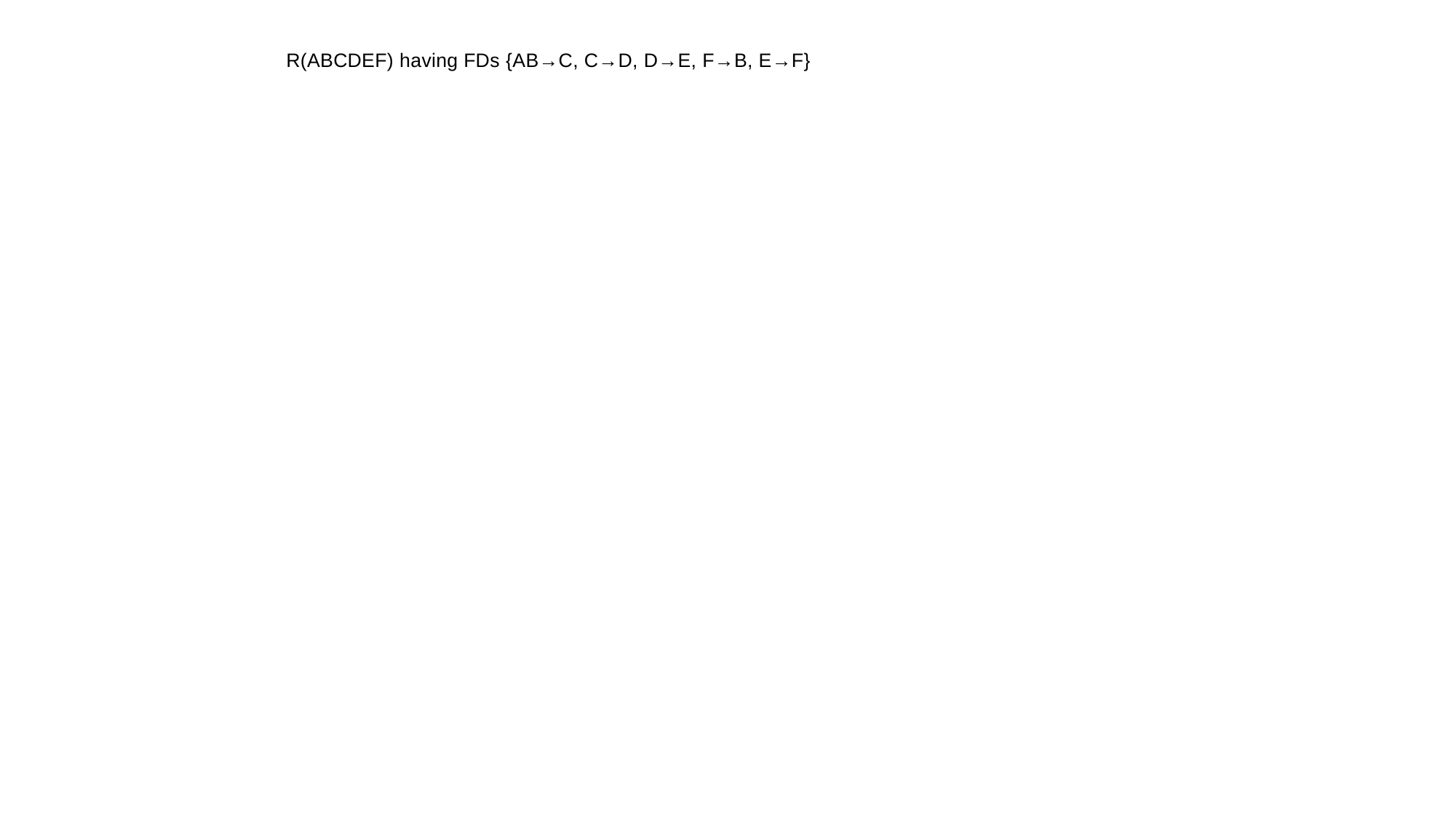

R(ABCDEF) having FDs {AB→C, C→D, D→E, F→B, E→F}